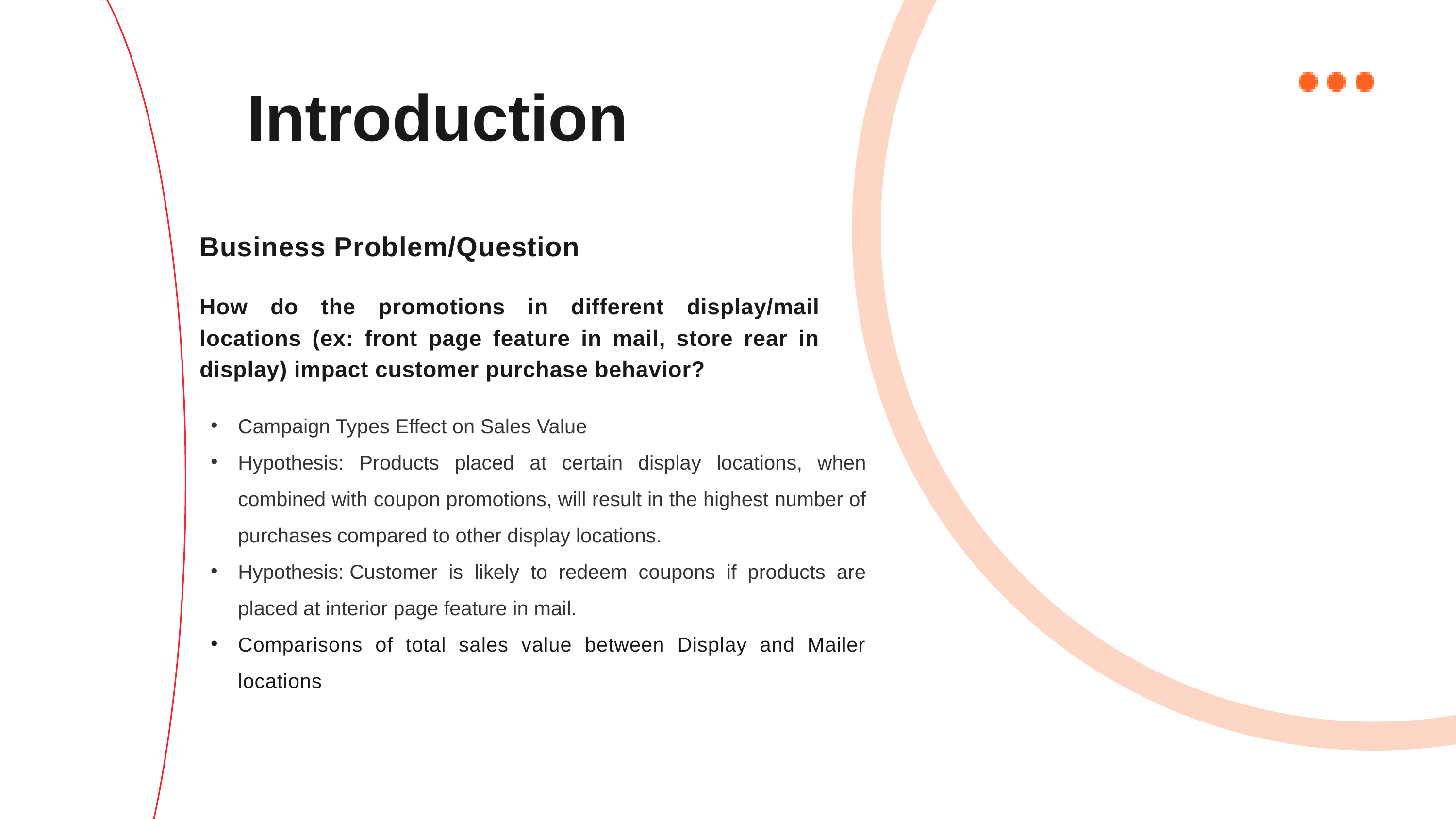

Introduction

Business Problem/Question
How do the promotions in different display/mail locations (ex: front page feature in mail, store rear in display) impact customer purchase behavior?

Campaign Types Effect on Sales Value
Hypothesis: Products placed at certain display locations, when combined with coupon promotions, will result in the highest number of purchases compared to other display locations.
Hypothesis: Customer is likely to redeem coupons if products are placed at interior page feature in mail.
Comparisons of total sales value between Display and Mailer locations